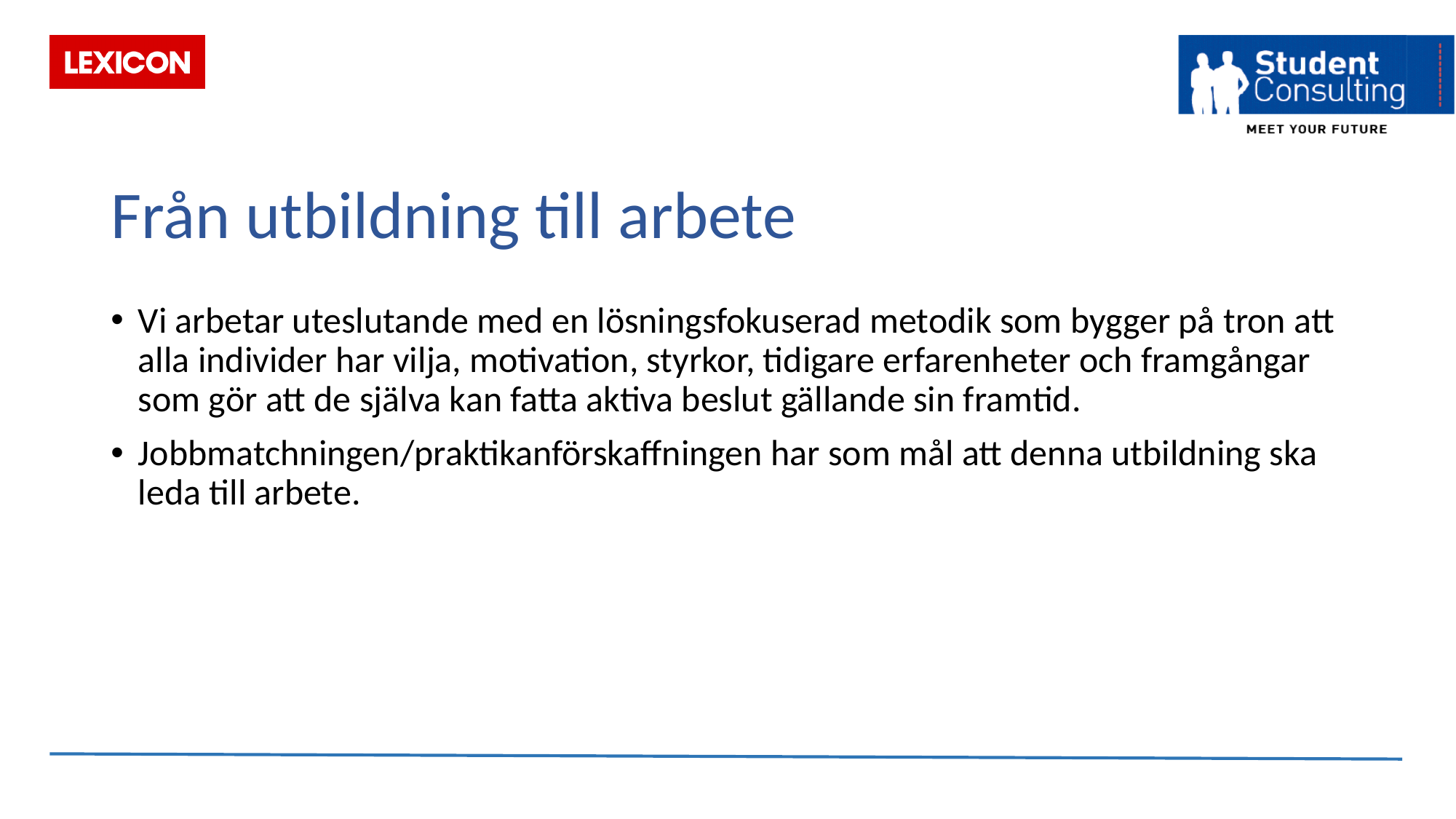

# Från utbildning till arbete
Vi arbetar uteslutande med en lösningsfokuserad metodik som bygger på tron att alla individer har vilja, motivation, styrkor, tidigare erfarenheter och framgångar som gör att de själva kan fatta aktiva beslut gällande sin framtid.
Jobbmatchningen/praktikanförskaffningen har som mål att denna utbildning ska leda till arbete.